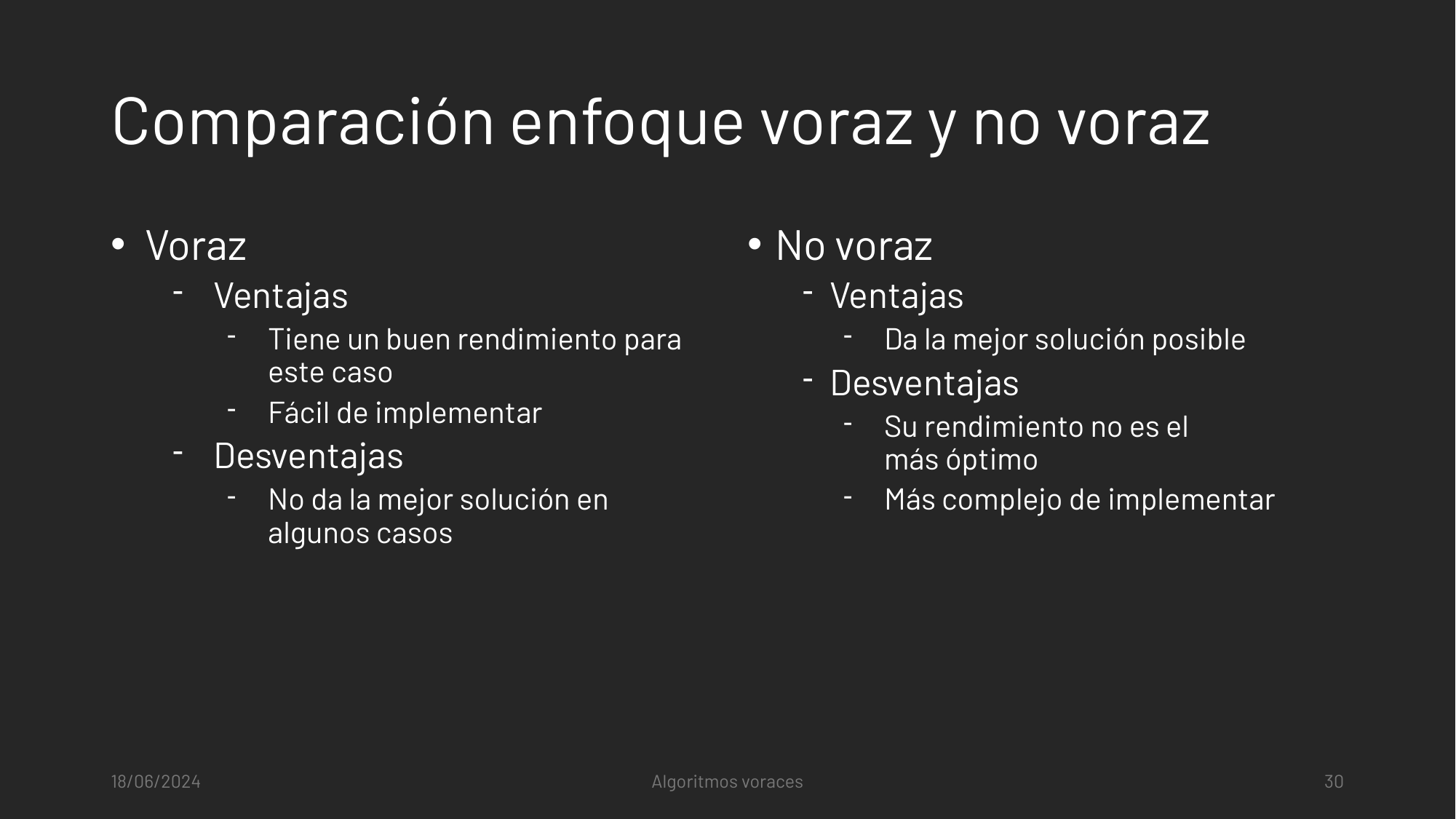

# Comparación enfoque voraz y no voraz
Voraz
Ventajas
Tiene un buen rendimiento para este caso
Fácil de implementar
Desventajas
No da la mejor solución en algunos casos
No voraz
Ventajas
Da la mejor solución posible
Desventajas
Su rendimiento no es el más óptimo
Más complejo de implementar
18/06/2024
Algoritmos voraces
30